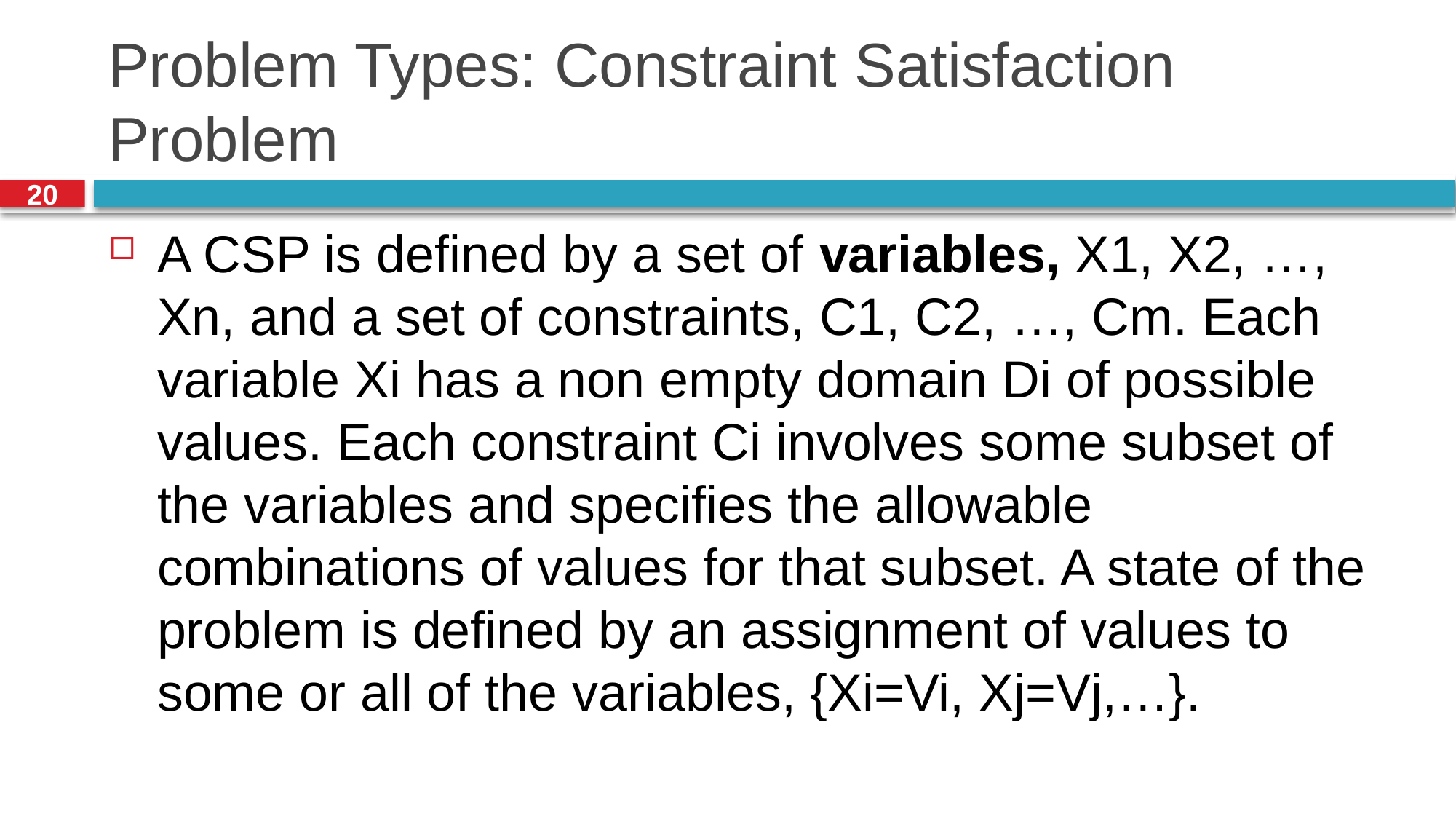

# Problem Types: Constraint Satisfaction Problem
20
A CSP is defined by a set of variables, X1, X2, …, Xn, and a set of constraints, C1, C2, …, Cm. Each variable Xi has a non empty domain Di of possible values. Each constraint Ci involves some subset of the variables and specifies the allowable combinations of values for that subset. A state of the problem is defined by an assignment of values to some or all of the variables, {Xi=Vi, Xj=Vj,…}.